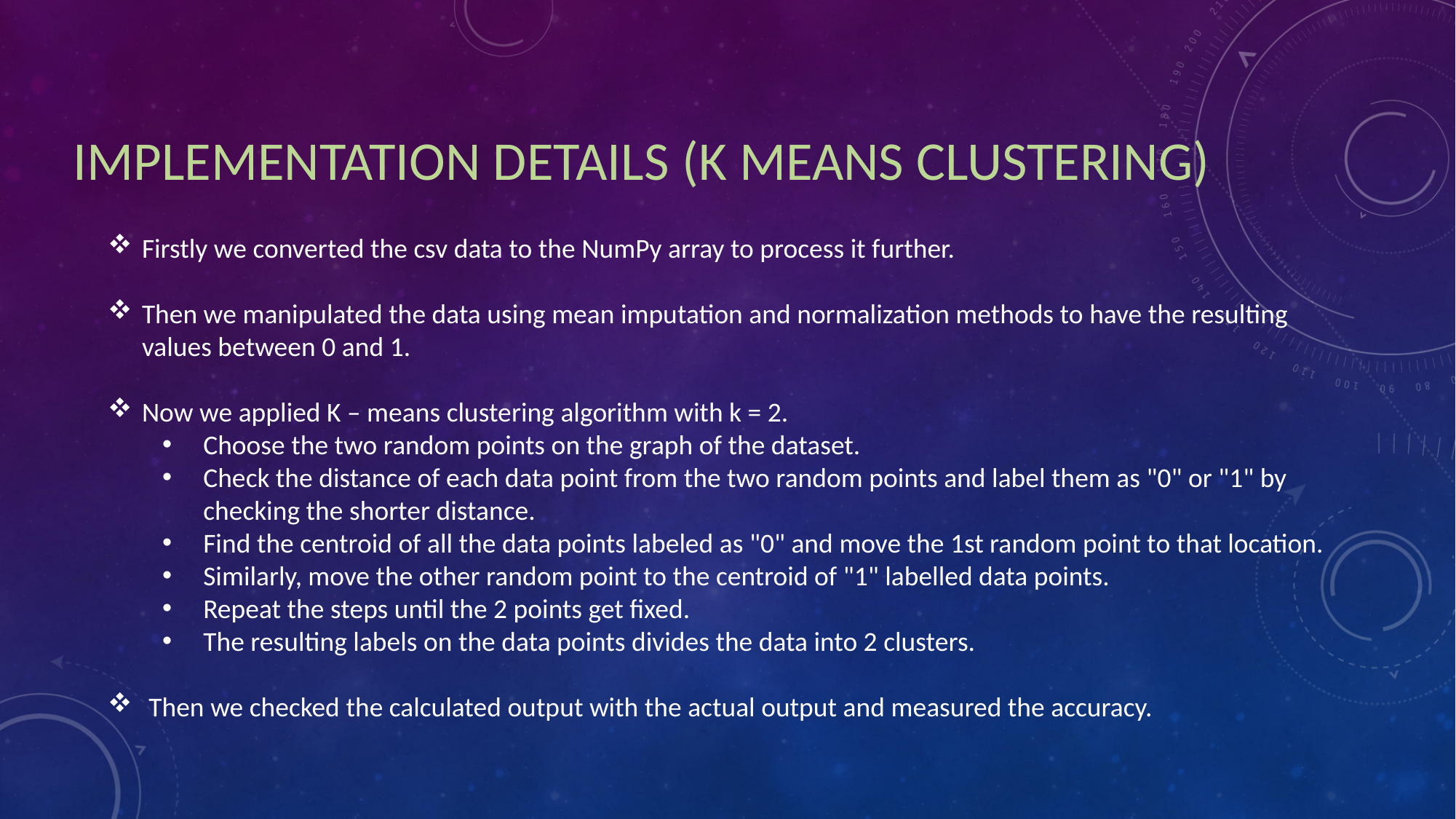

# Implementation Details (K Means Clustering)
Firstly we converted the csv data to the NumPy array to process it further.

Then we manipulated the data using mean imputation and normalization methods to have the resulting values between 0 and 1.

Now we applied K – means clustering algorithm with k = 2.
Choose the two random points on the graph of the dataset.
Check the distance of each data point from the two random points and label them as "0" or "1" by checking the shorter distance.
Find the centroid of all the data points labeled as "0" and move the 1st random point to that location.
Similarly, move the other random point to the centroid of "1" labelled data points.
Repeat the steps until the 2 points get fixed.
The resulting labels on the data points divides the data into 2 clusters.

Then we checked the calculated output with the actual output and measured the accuracy.